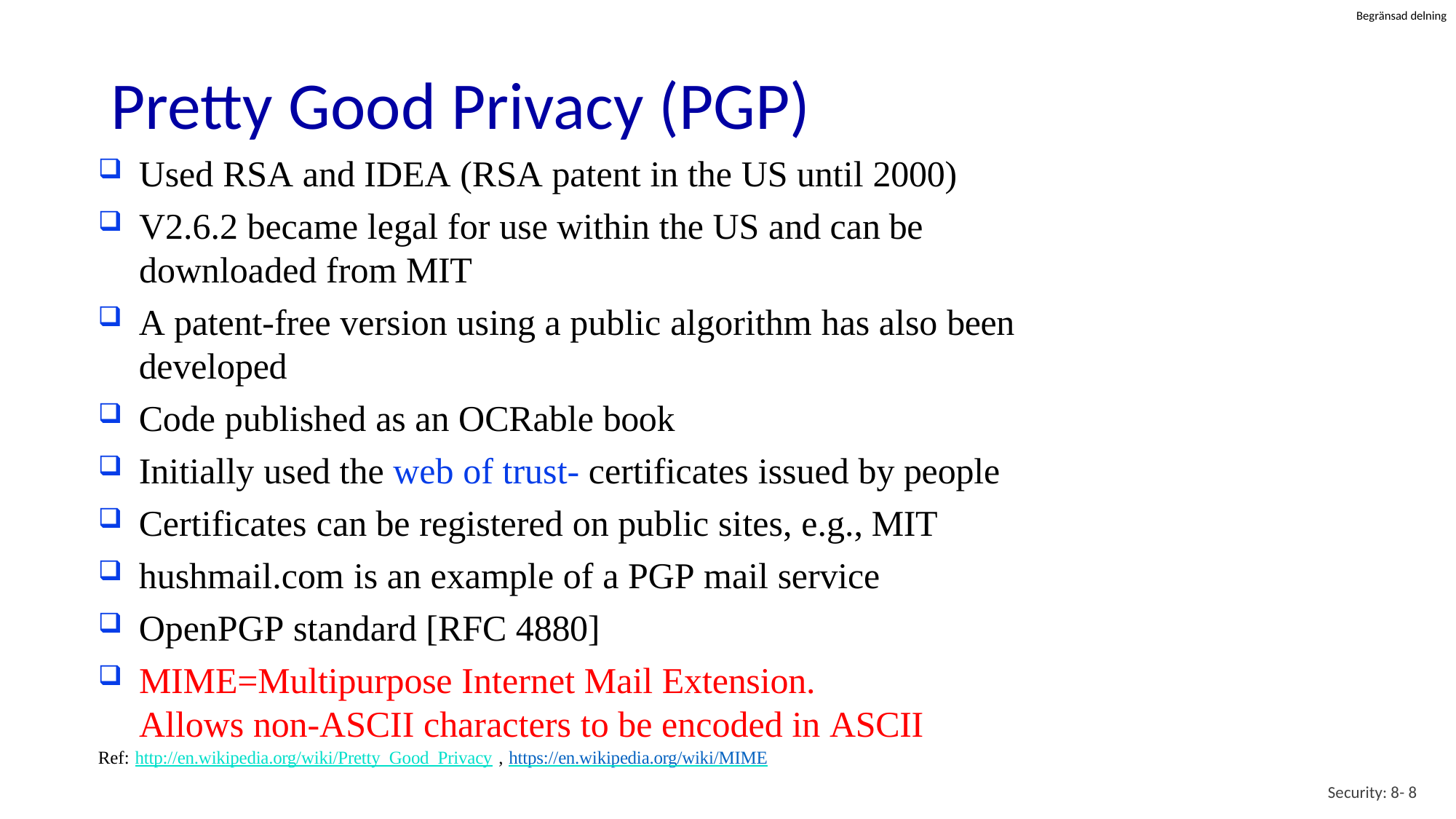

# Pretty Good Privacy (PGP)
Used RSA and IDEA (RSA patent in the US until 2000)
V2.6.2 became legal for use within the US and can be downloaded from MIT
A patent-free version using a public algorithm has also been developed
Code published as an OCRable book
Initially used the web of trust- certificates issued by people
Certificates can be registered on public sites, e.g., MIT
hushmail.com is an example of a PGP mail service
OpenPGP standard [RFC 4880]
MIME=Multipurpose Internet Mail Extension. Allows non-ASCII characters to be encoded in ASCII
Ref: http://en.wikipedia.org/wiki/Pretty_Good_Privacy , https://en.wikipedia.org/wiki/MIME
Security: 8- 8